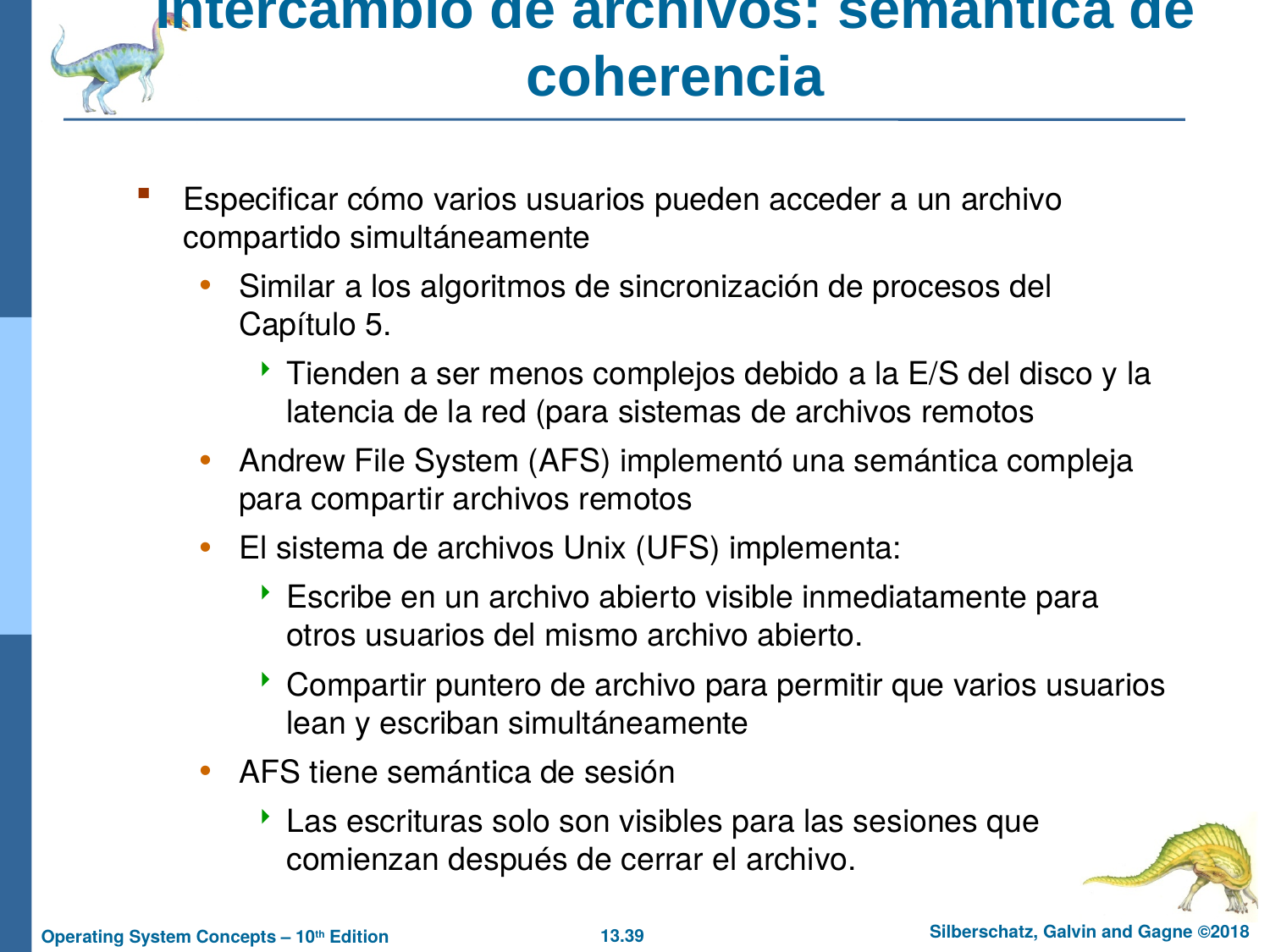

# Intercambio de archivos: semántica de coherencia
Especificar cómo varios usuarios pueden acceder a un archivo compartido simultáneamente
Similar a los algoritmos de sincronización de procesos del Capítulo 5.
Tienden a ser menos complejos debido a la E/S del disco y la latencia de la red (para sistemas de archivos remotos
Andrew File System (AFS) implementó una semántica compleja para compartir archivos remotos
El sistema de archivos Unix (UFS) implementa:
Escribe en un archivo abierto visible inmediatamente para otros usuarios del mismo archivo abierto.
Compartir puntero de archivo para permitir que varios usuarios lean y escriban simultáneamente
AFS tiene semántica de sesión
Las escrituras solo son visibles para las sesiones que comienzan después de cerrar el archivo.